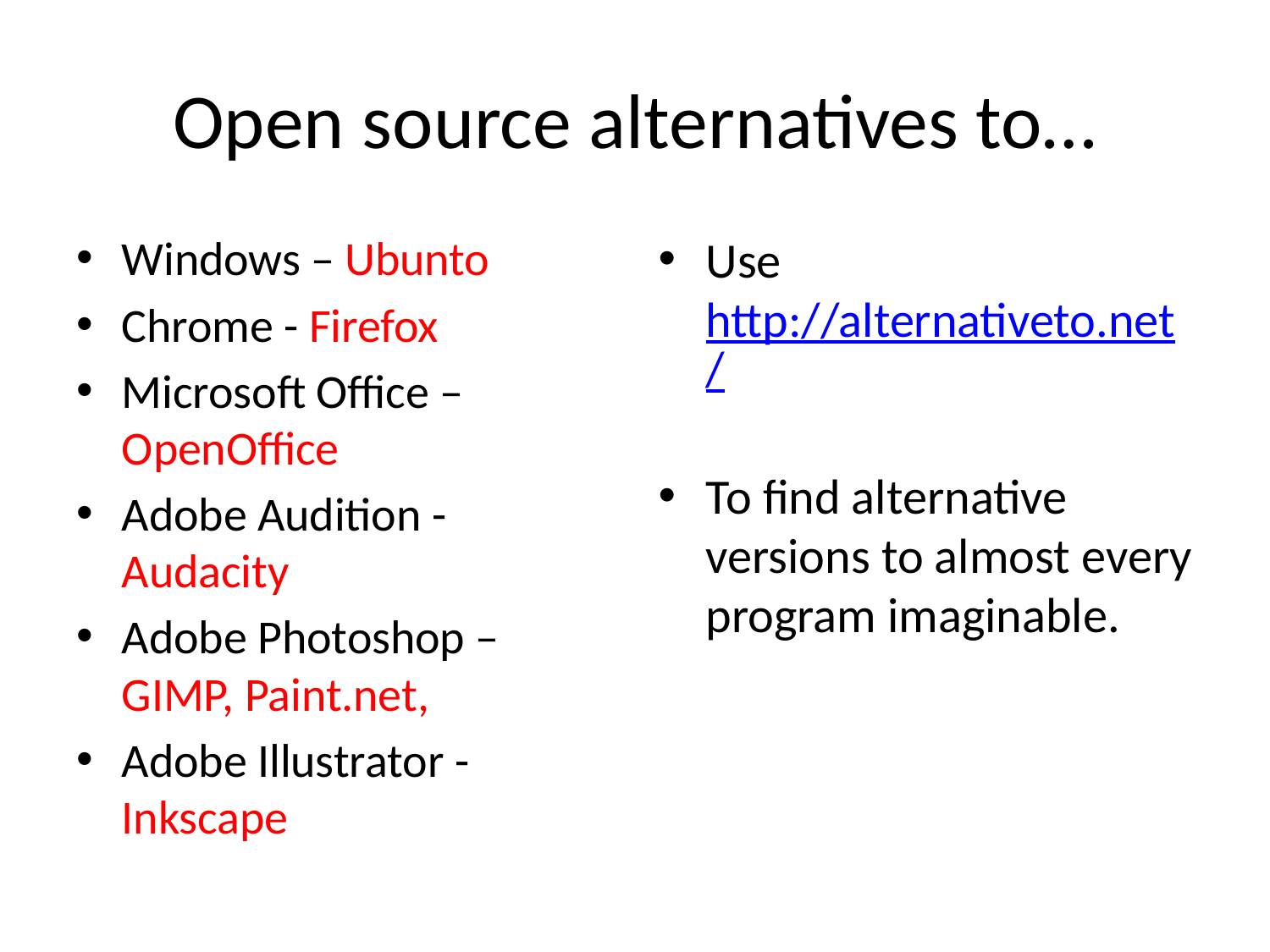

# Open source alternatives to…
Windows – Ubunto
Chrome - Firefox
Microsoft Office – OpenOffice
Adobe Audition - Audacity
Adobe Photoshop – GIMP, Paint.net,
Adobe Illustrator - Inkscape

Use http://alternativeto.net/
To find alternative versions to almost every program imaginable.